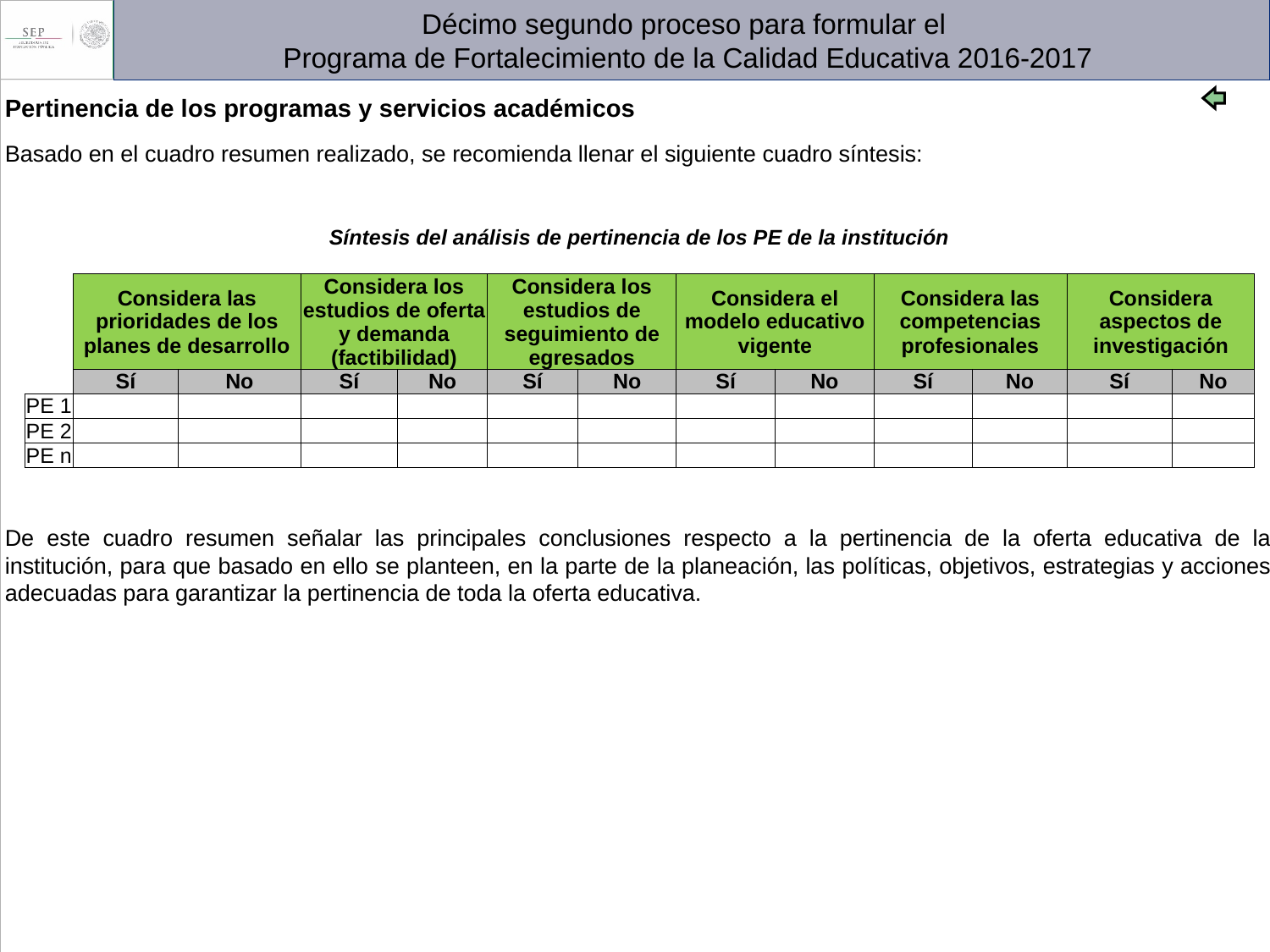

Décimo segundo proceso para formular el
Programa de Fortalecimiento de la Calidad Educativa 2016-2017

Pertinencia de los programas y servicios académicos

Basado en el cuadro resumen realizado, se recomienda llenar el siguiente cuadro síntesis:

De este cuadro resumen señalar las principales conclusiones respecto a la pertinencia de la oferta educativa de la institución, para que basado en ello se planteen, en la parte de la planeación, las políticas, objetivos, estrategias y acciones adecuadas para garantizar la pertinencia de toda la oferta educativa.

| Síntesis del análisis de pertinencia de los PE de la institución |  |  |  |  |  |  |  |  |  |  |  |  |
| --- | --- | --- | --- | --- | --- | --- | --- | --- | --- | --- | --- | --- |
|  |  |  |  |  |  |  |  |  |  |  |  |  |
|  | Considera las prioridades de los planes de desarrollo |  | Considera los estudios de oferta y demanda (factibilidad) |  | Considera los estudios de seguimiento de egresados |  | Considera el modelo educativo vigente |  | Considera las competencias profesionales |  | Considera aspectos de investigación |  |
|  | Sí | No | Sí | No | Sí | No | Sí | No | Sí | No | Sí | No |
| PE 1 |  |  |  |  |  |  |  |  |  |  |  |  |
| PE 2 |  |  |  |  |  |  |  |  |  |  |  |  |
| PE n |  |  |  |  |  |  |  |  |  |  |  |  |